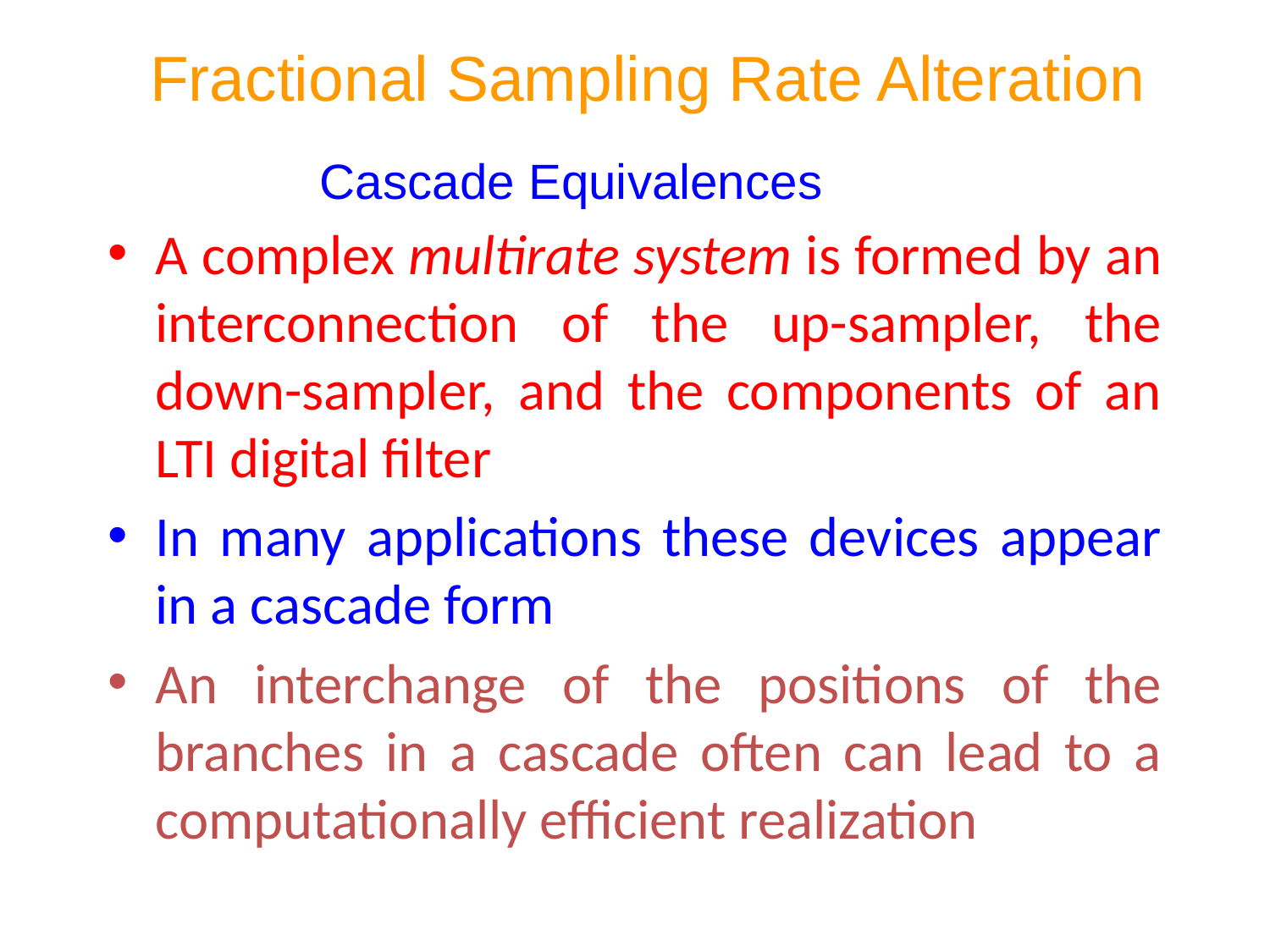

Fractional Sampling Rate Alteration
# Cascade Equivalences
A complex multirate system is formed by an interconnection of the up-sampler, the down-sampler, and the components of an LTI digital filter
In many applications these devices appear in a cascade form
An interchange of the positions of the branches in a cascade often can lead to a computationally efficient realization